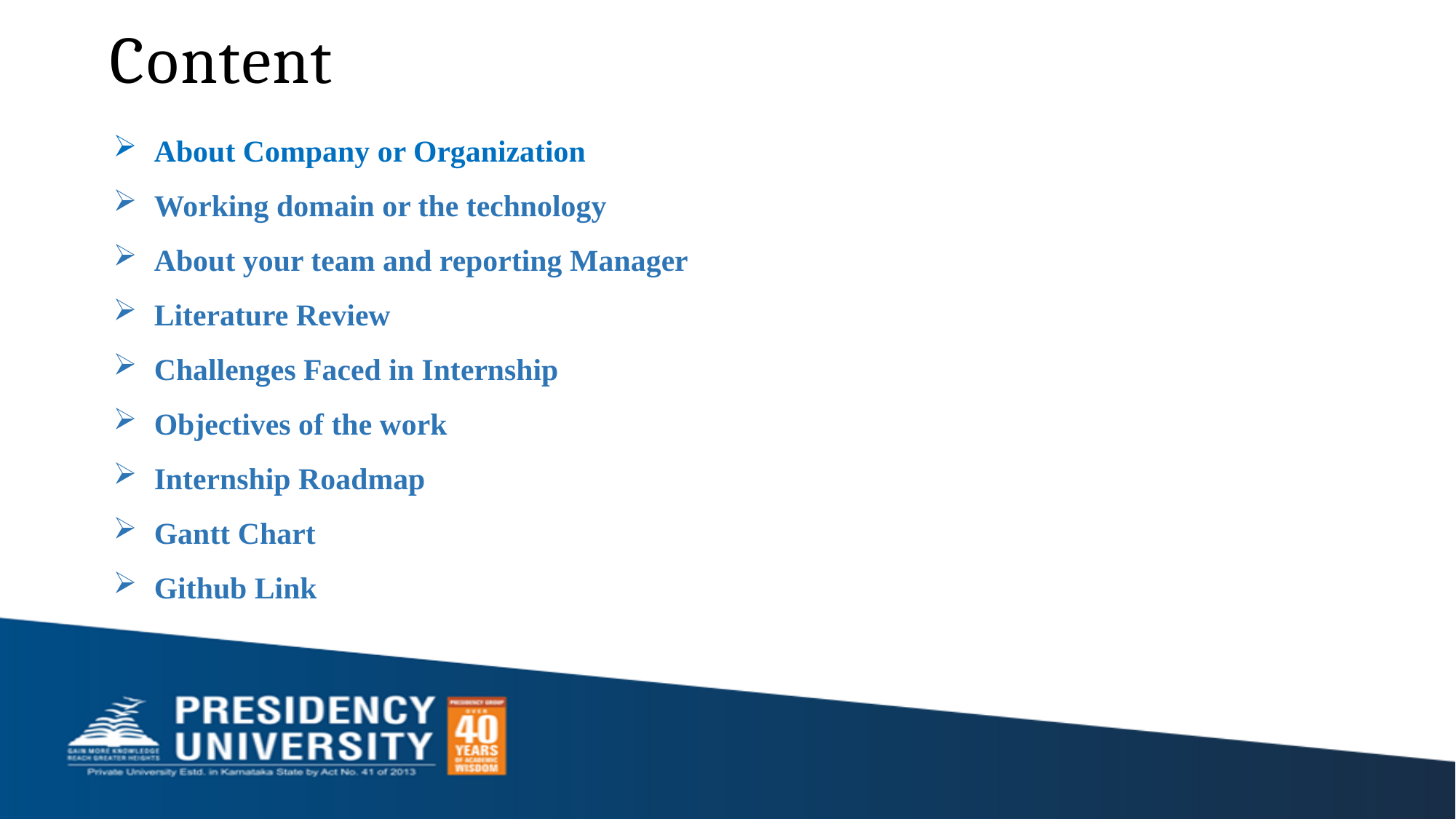

# Content
About Company or Organization
Working domain or the technology
About your team and reporting Manager
Literature Review
Challenges Faced in Internship
Objectives of the work
Internship Roadmap
Gantt Chart
Github Link